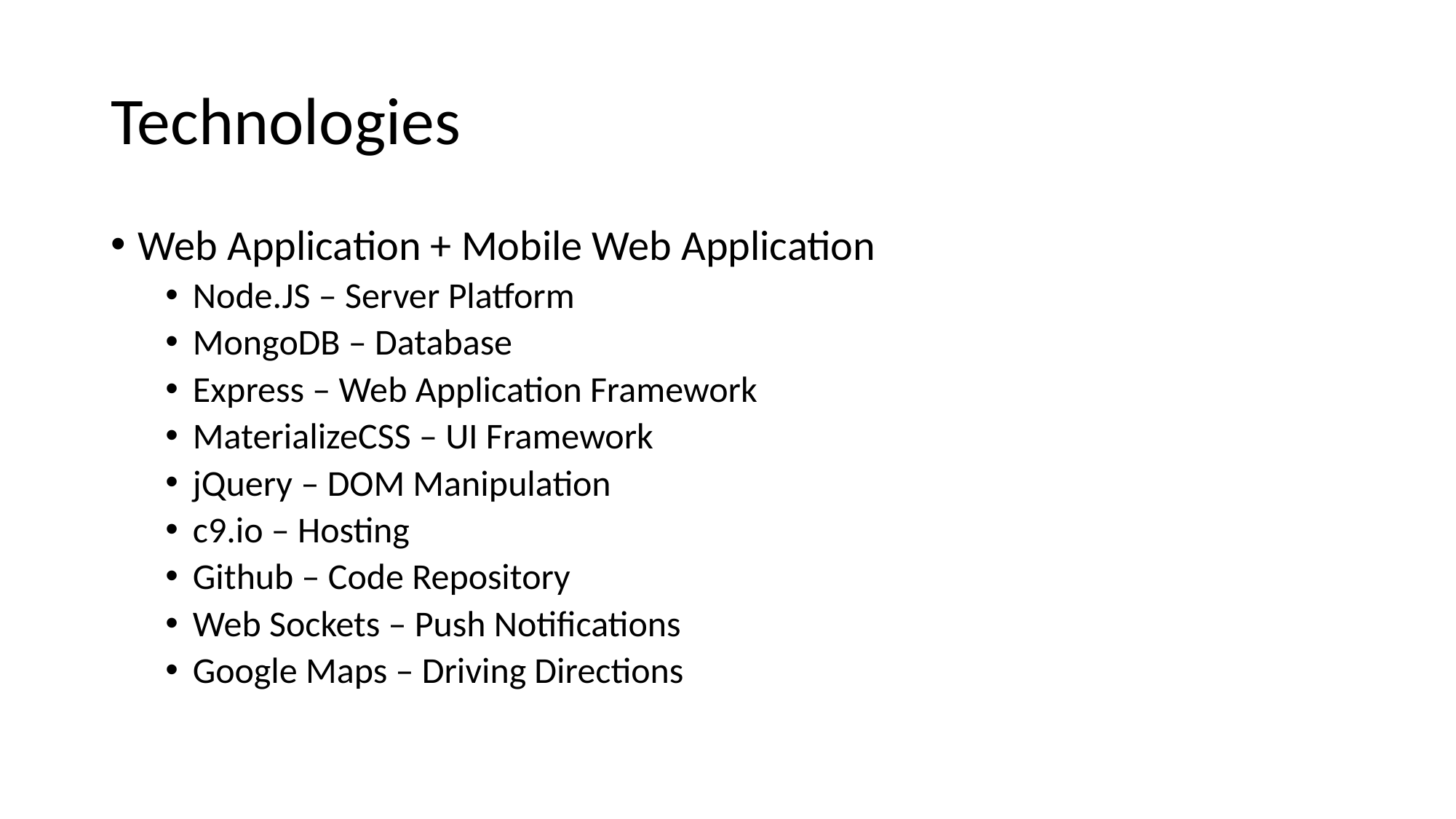

# Technologies
Web Application + Mobile Web Application
Node.JS – Server Platform
MongoDB – Database
Express – Web Application Framework
MaterializeCSS – UI Framework
jQuery – DOM Manipulation
c9.io – Hosting
Github – Code Repository
Web Sockets – Push Notifications
Google Maps – Driving Directions